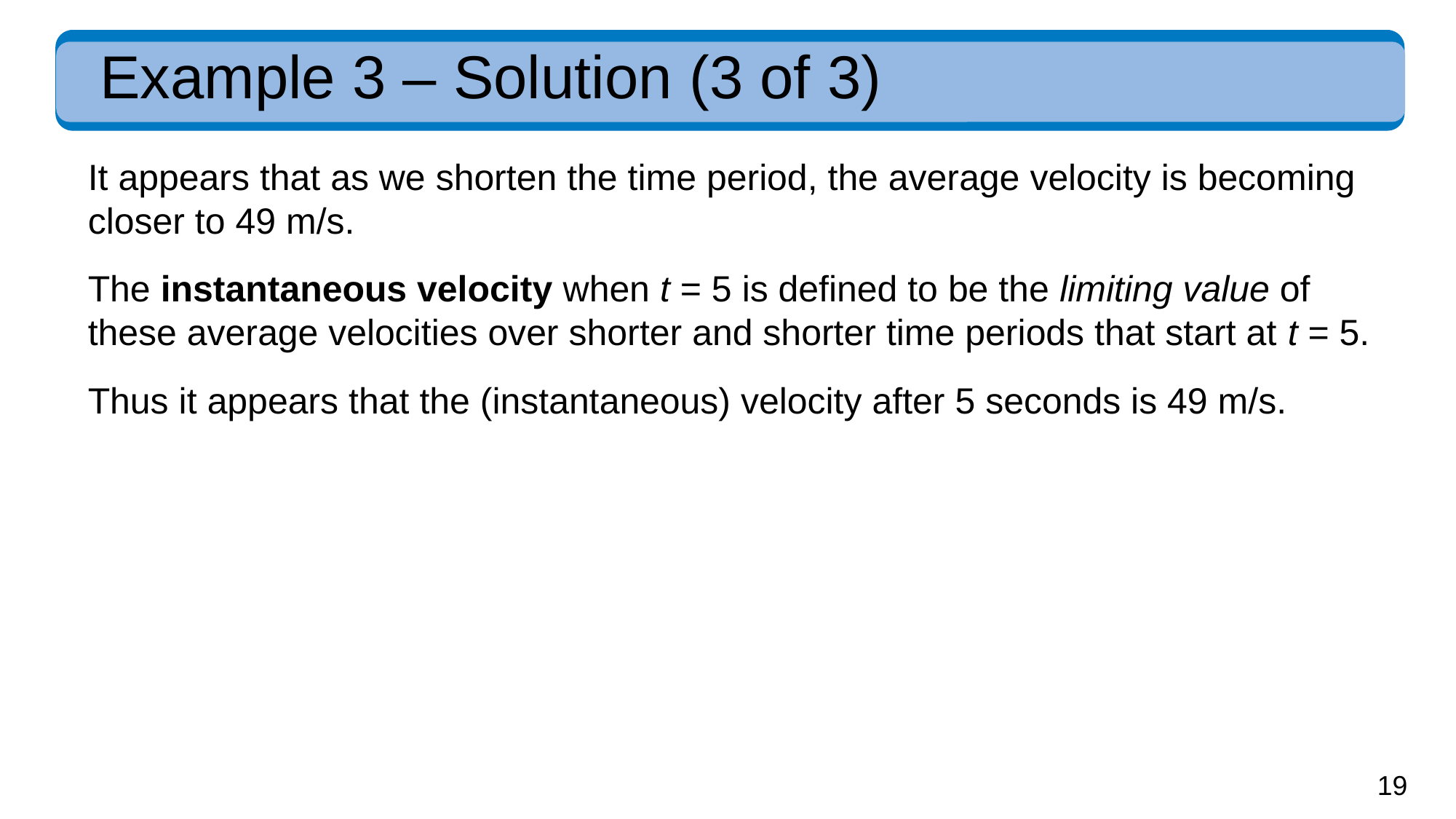

# Example 3 – Solution (3 of 3)
It appears that as we shorten the time period, the average velocity is becoming closer to 49 m/s.
The instantaneous velocity when t = 5 is defined to be the limiting value of these average velocities over shorter and shorter time periods that start at t = 5.
Thus it appears that the (instantaneous) velocity after 5 seconds is 49 m/s.